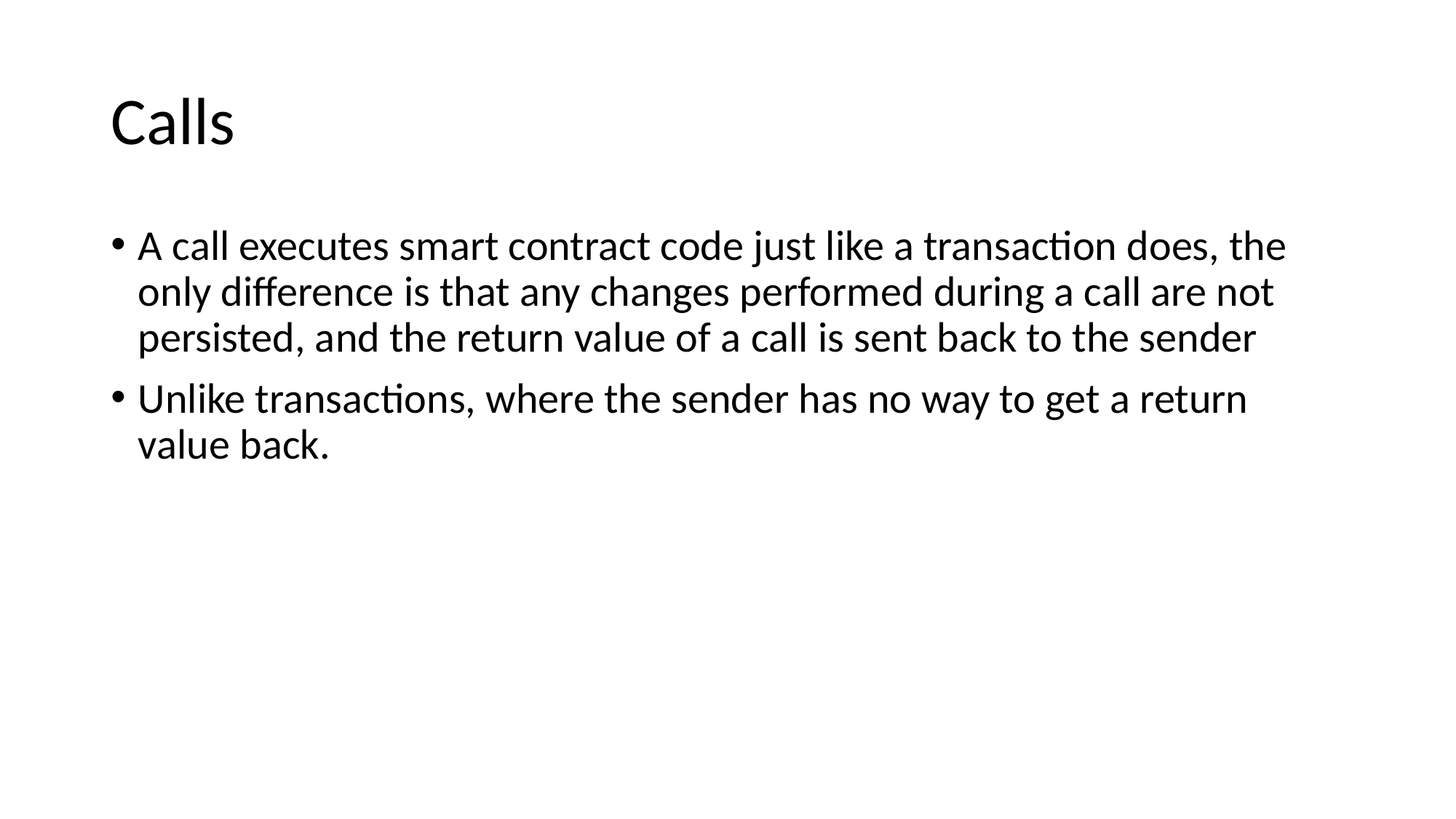

# Calls
A call executes smart contract code just like a transaction does, the only difference is that any changes performed during a call are not persisted, and the return value of a call is sent back to the sender
Unlike transactions, where the sender has no way to get a return value back.